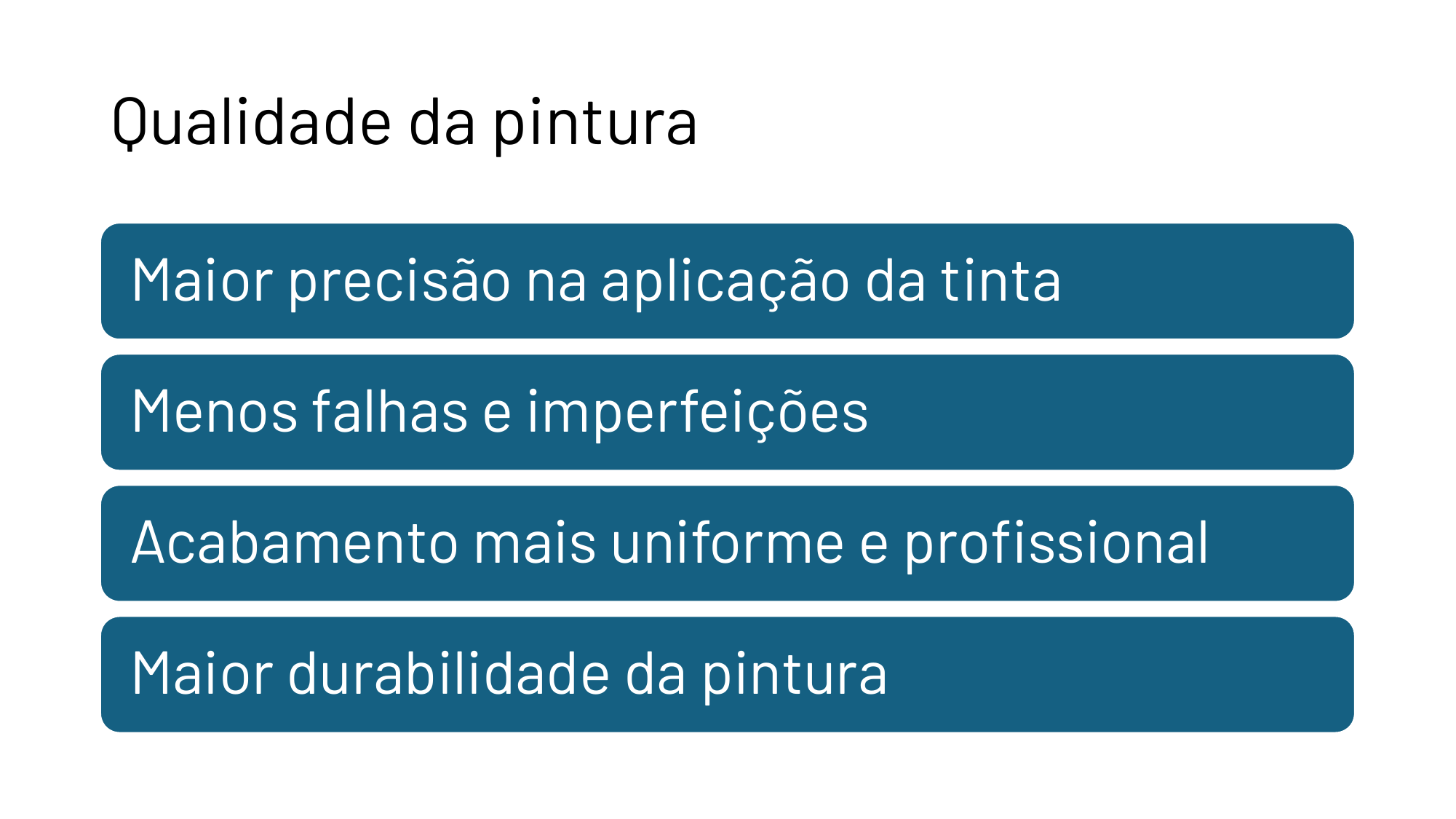

# Qualidade da pintura
Maior precisão na aplicação da tinta
Menos falhas e imperfeições
Acabamento mais uniforme e profissional
Maior durabilidade da pintura